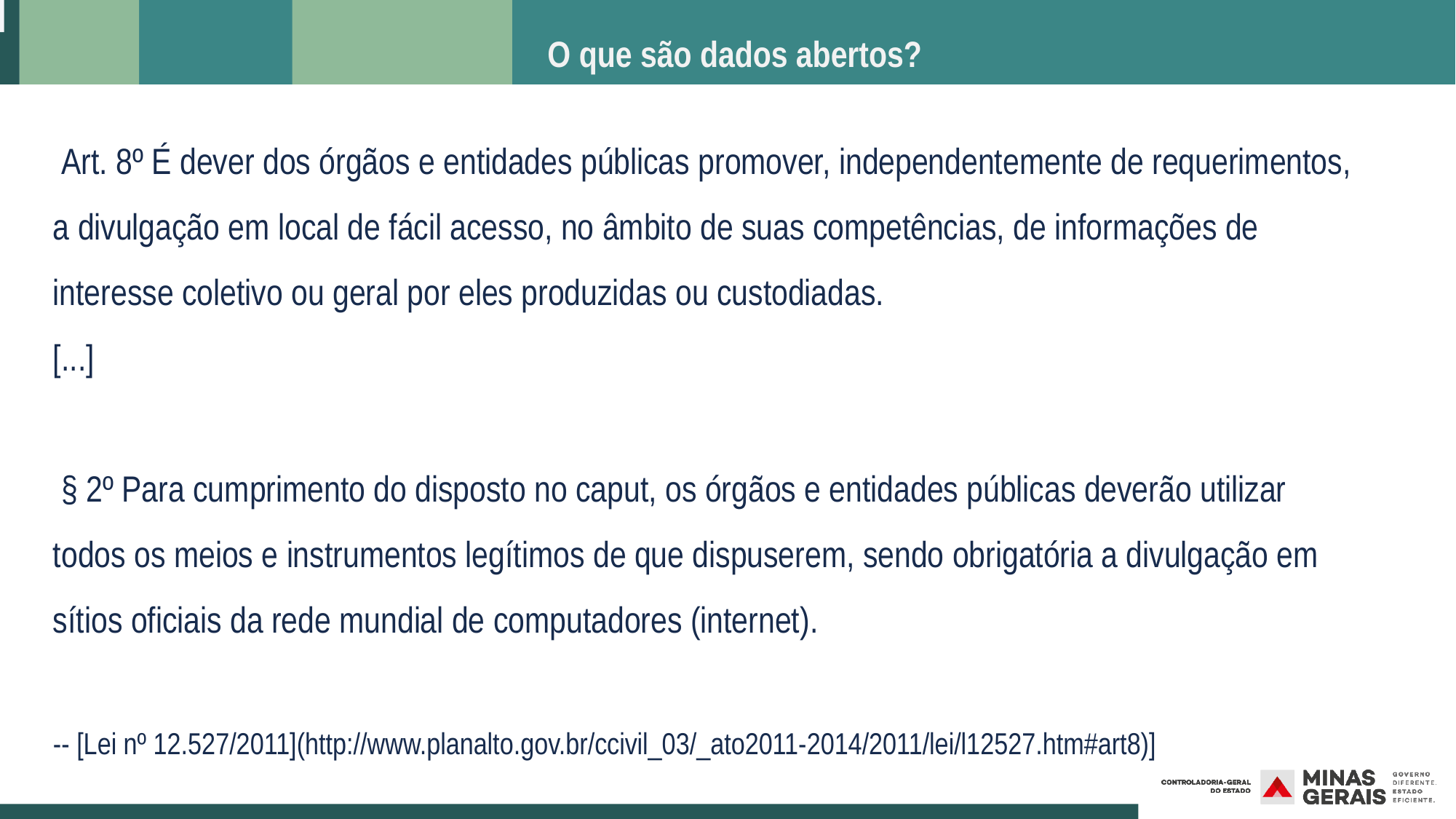

# O que são dados abertos?
 Art. 8º É dever dos órgãos e entidades públicas promover, independentemente de requerimentos, a divulgação em local de fácil acesso, no âmbito de suas competências, de informações de interesse coletivo ou geral por eles produzidas ou custodiadas.
[...]

 § 2º Para cumprimento do disposto no caput, os órgãos e entidades públicas deverão utilizar todos os meios e instrumentos legítimos de que dispuserem, sendo obrigatória a divulgação em sítios oficiais da rede mundial de computadores (internet).

-- [Lei nº 12.527/2011](http://www.planalto.gov.br/ccivil_03/_ato2011-2014/2011/lei/l12527.htm#art8)]